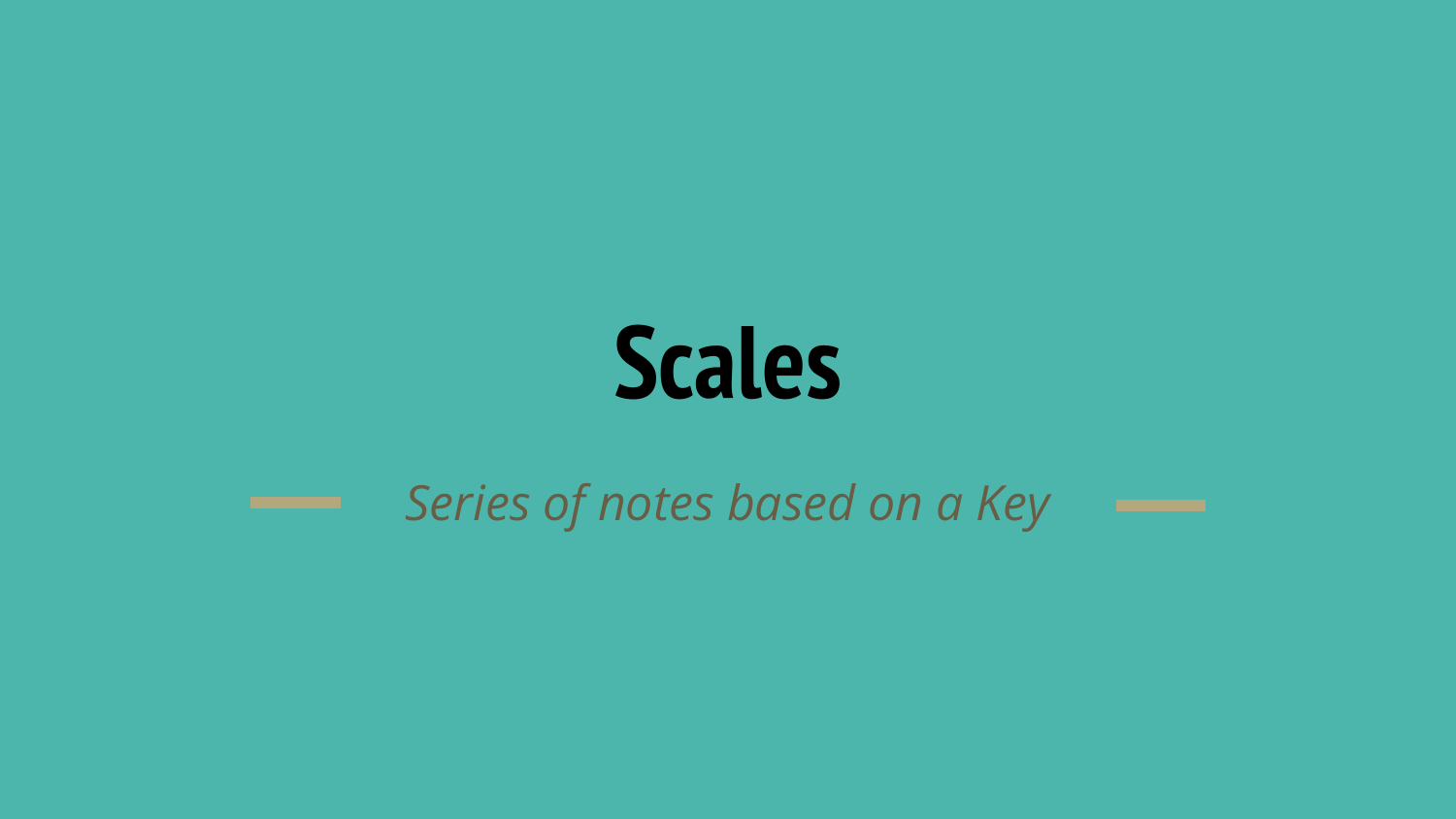

# Scales
Series of notes based on a Key